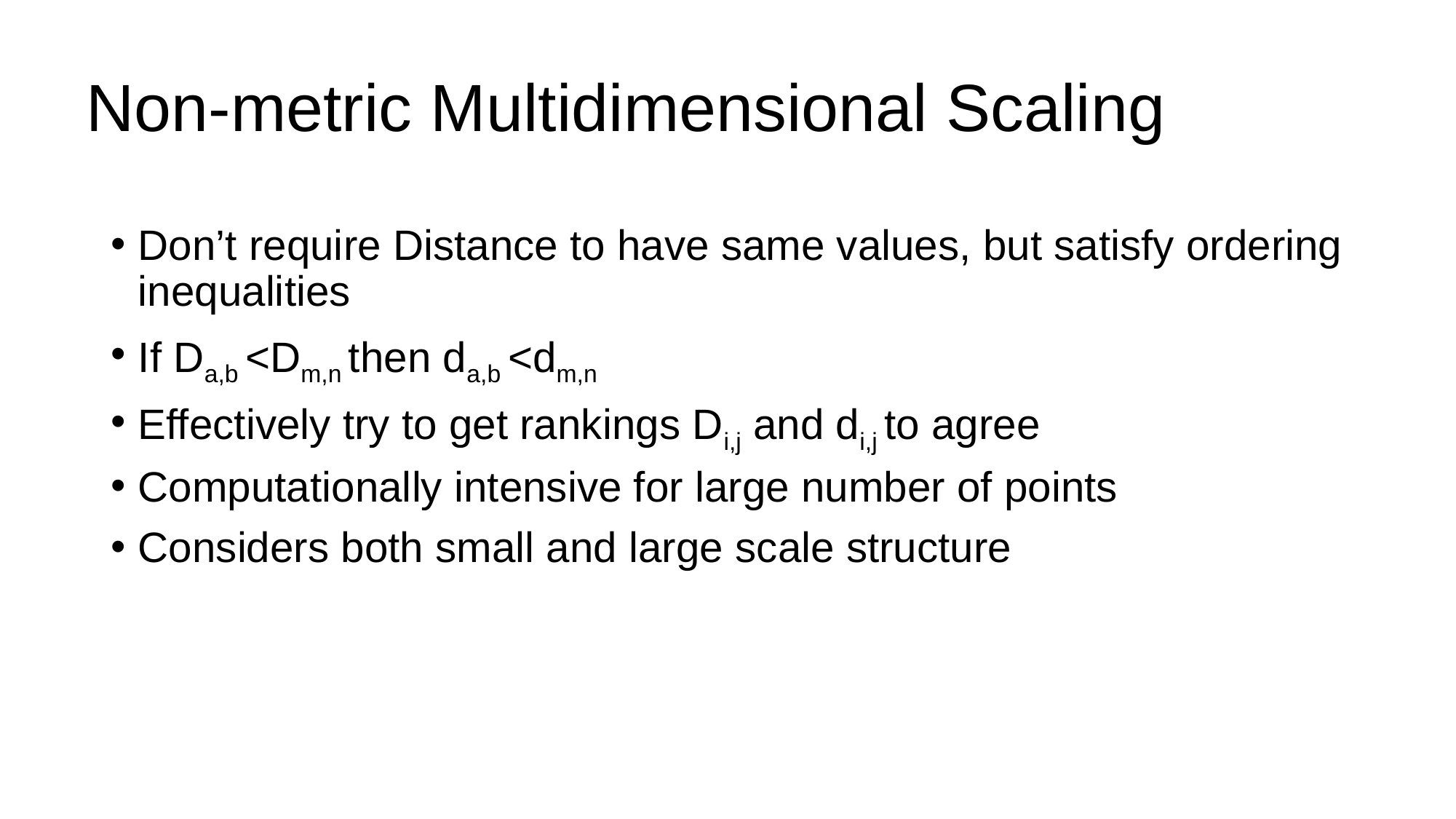

# Non-metric Multidimensional Scaling
Don’t require Distance to have same values, but satisfy ordering inequalities
If Da,b <Dm,n then da,b <dm,n
Effectively try to get rankings Di,j and di,j to agree
Computationally intensive for large number of points
Considers both small and large scale structure